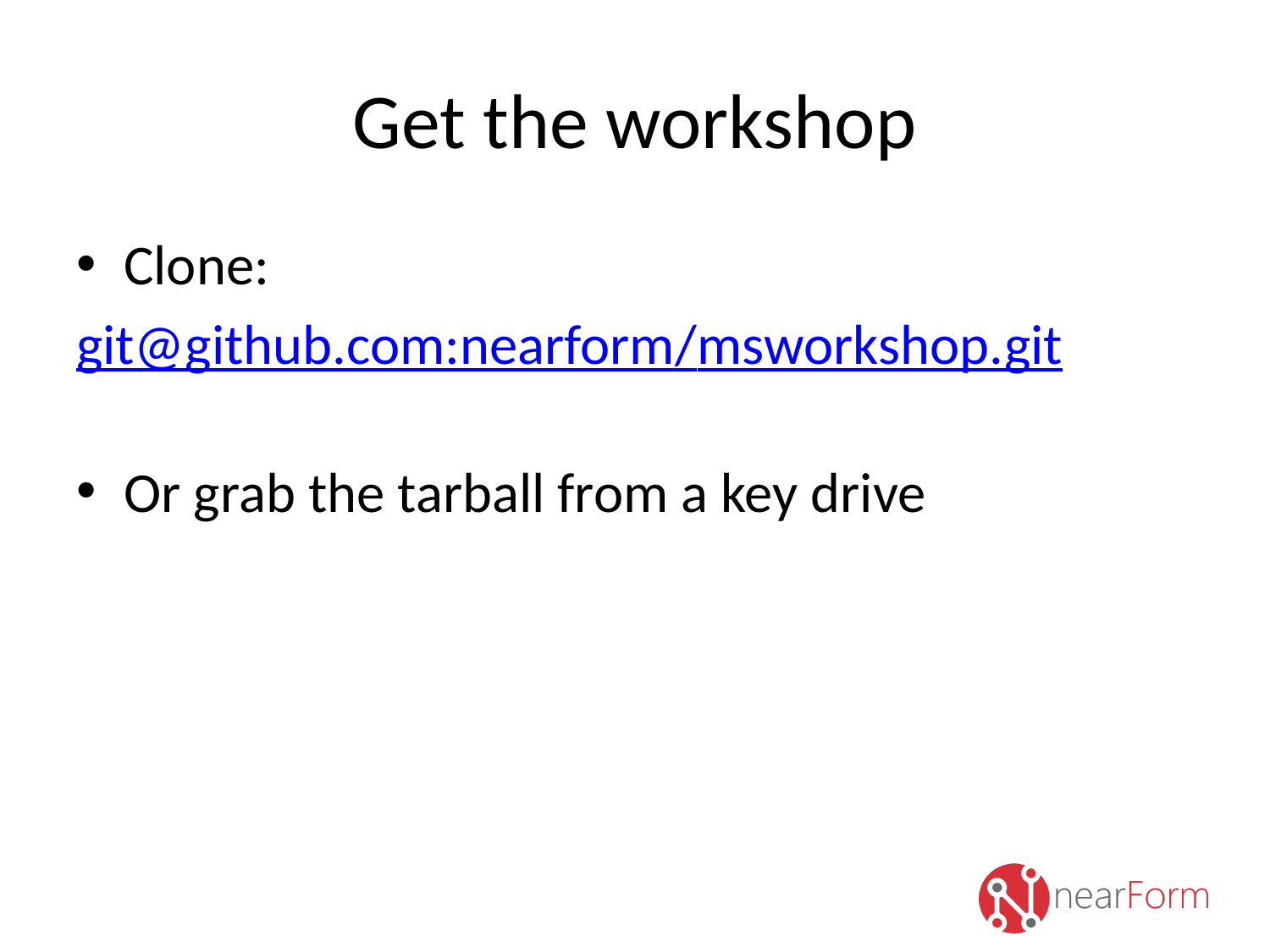

# Get the workshop
Clone:
git@github.com:nearform/msworkshop.git

Or grab the tarball from a key drive